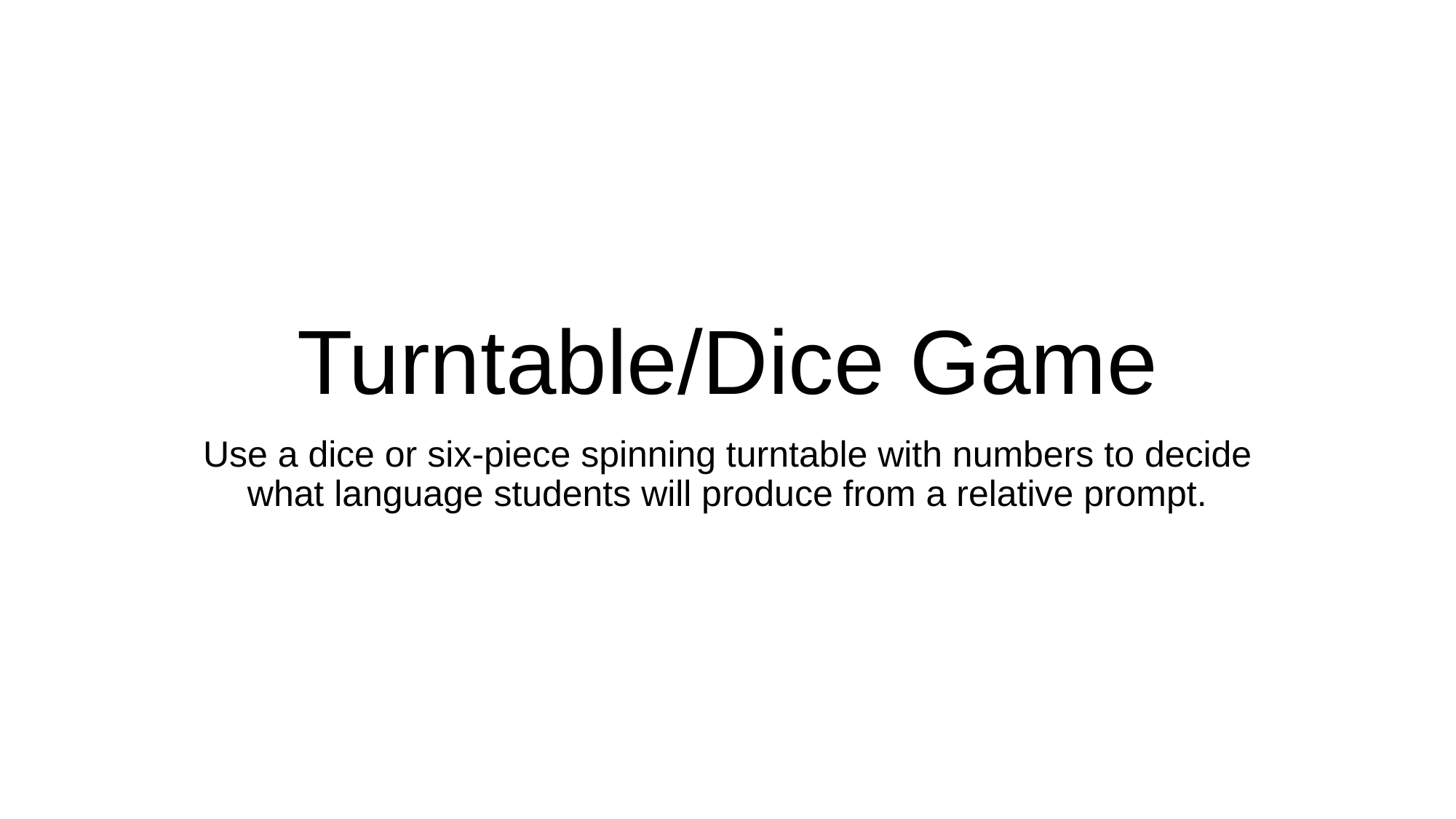

# Turntable/Dice Game
Use a dice or six-piece spinning turntable with numbers to decide what language students will produce from a relative prompt.